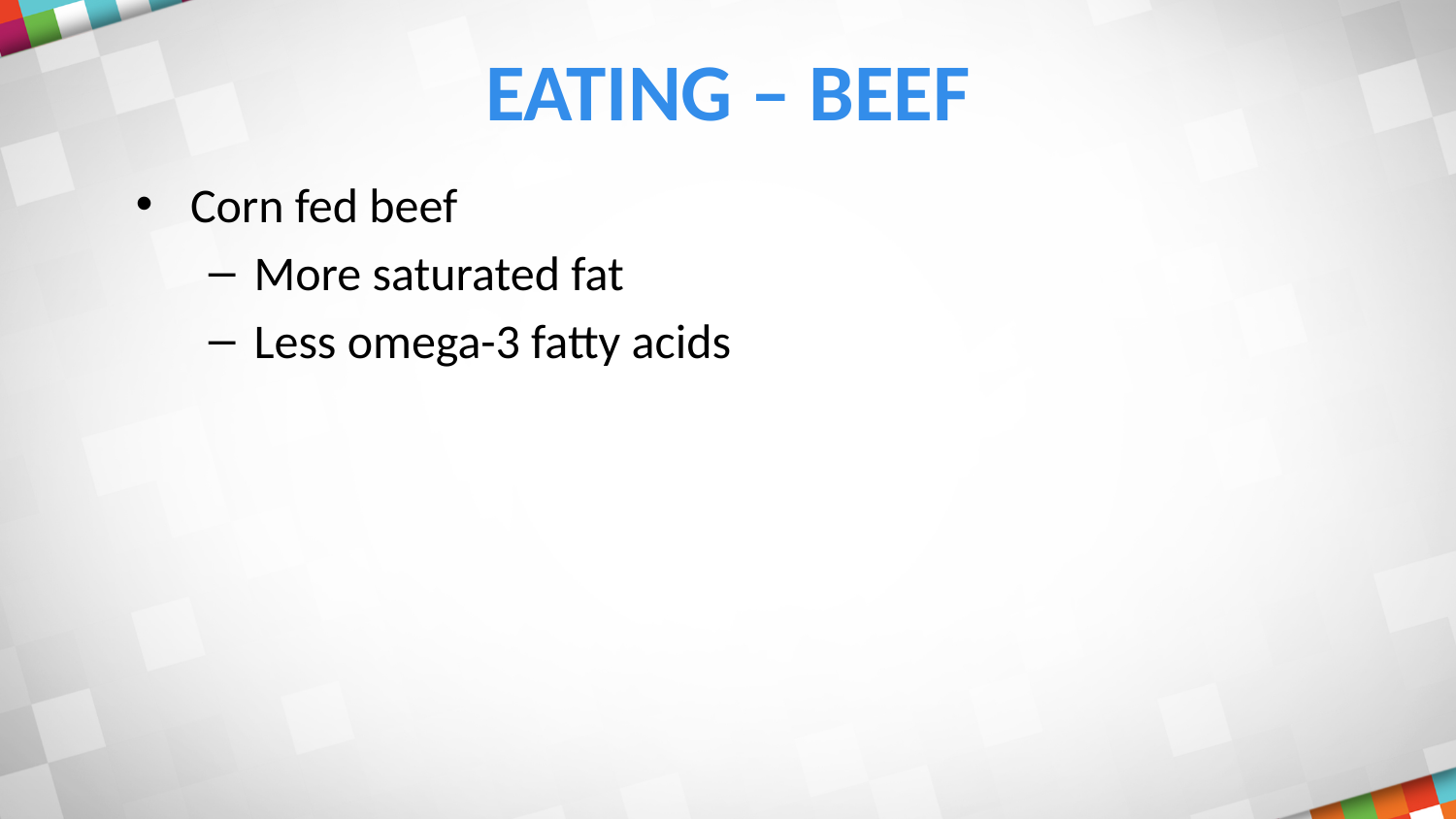

# Eating – beef
Corn fed beef
More saturated fat
Less omega-3 fatty acids